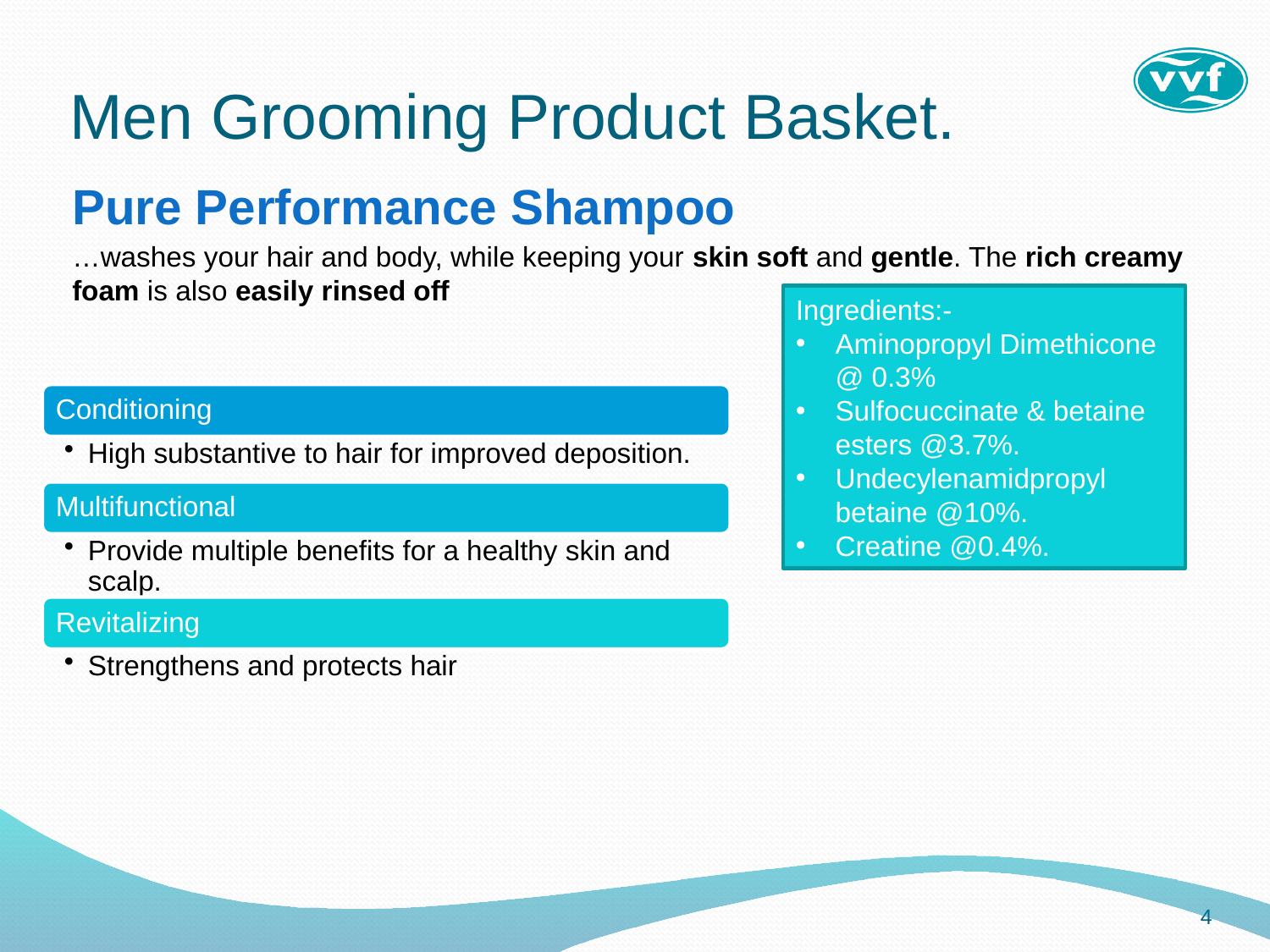

# Men Grooming Product Basket.
Pure Performance Shampoo
…washes your hair and body, while keeping your skin soft and gentle. The rich creamy foam is also easily rinsed off
Ingredients:-
Aminopropyl Dimethicone @ 0.3%
Sulfocuccinate & betaine esters @3.7%.
Undecylenamidpropyl betaine @10%.
Creatine @0.4%.
Conditioning
High substantive to hair for improved deposition.
Multifunctional
Provide multiple benefits for a healthy skin and scalp.
Revitalizing
Strengthens and protects hair
4